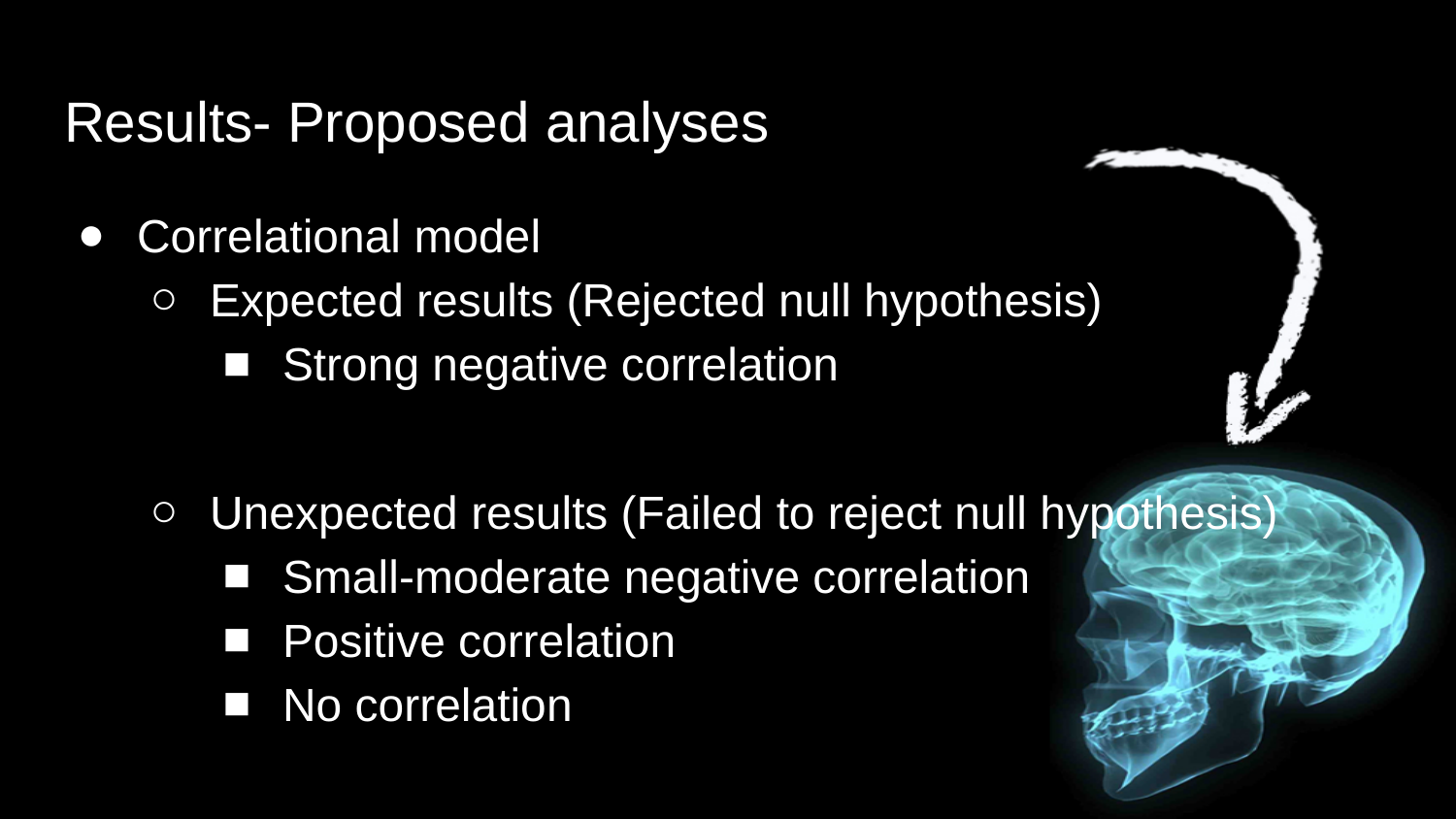

# Results- Proposed analyses
Correlational model
Expected results (Rejected null hypothesis)
Strong negative correlation

Unexpected results (Failed to reject null hypothesis)
Small-moderate negative correlation
Positive correlation
No correlation